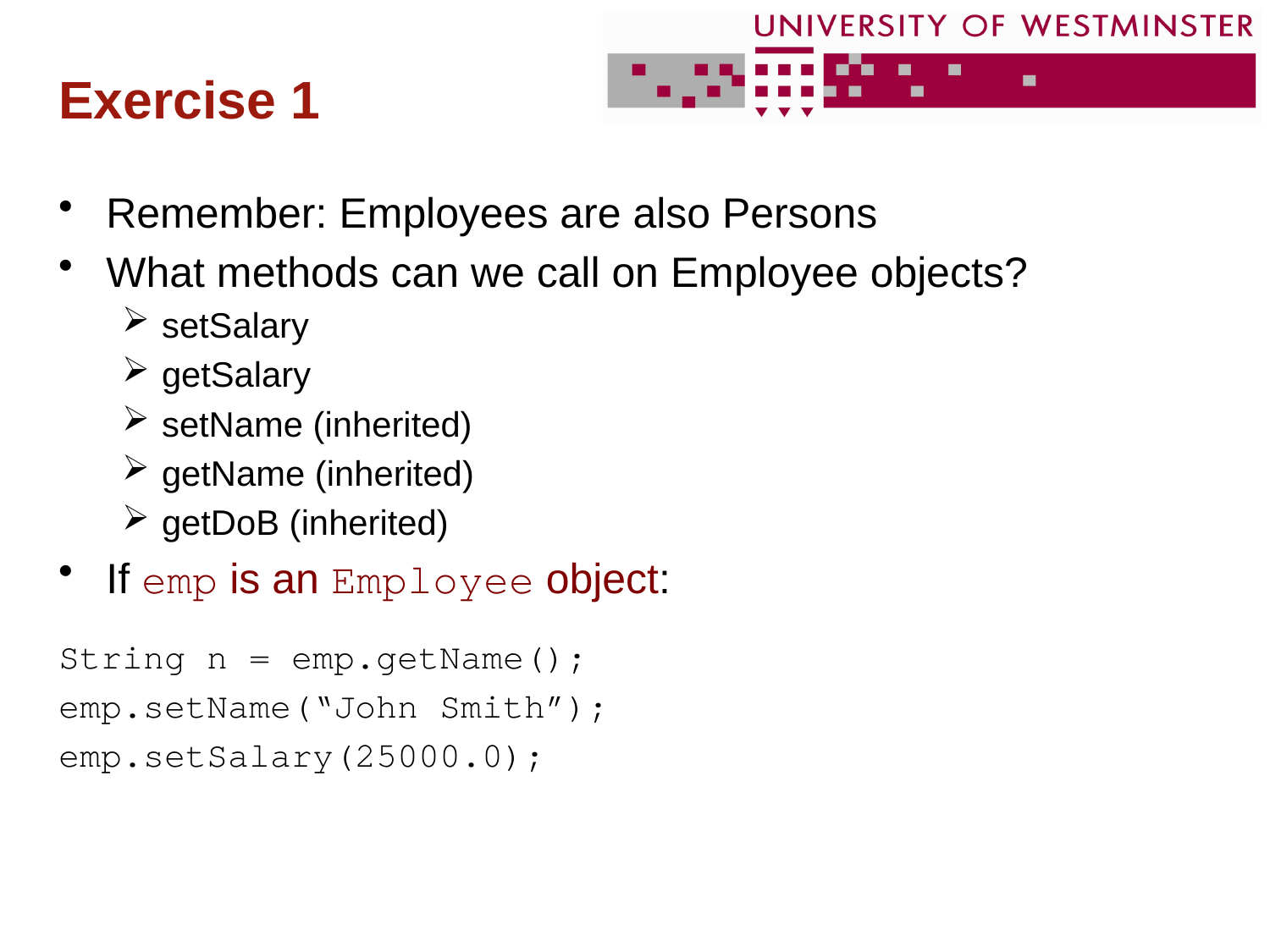

# Exercise 1
Remember: Employees are also Persons
What methods can we call on Employee objects?
setSalary
getSalary
setName (inherited)
getName (inherited)
getDoB (inherited)
If emp is an Employee object:

String n = emp.getName();
emp.setName(“John Smith”);
emp.setSalary(25000.0);